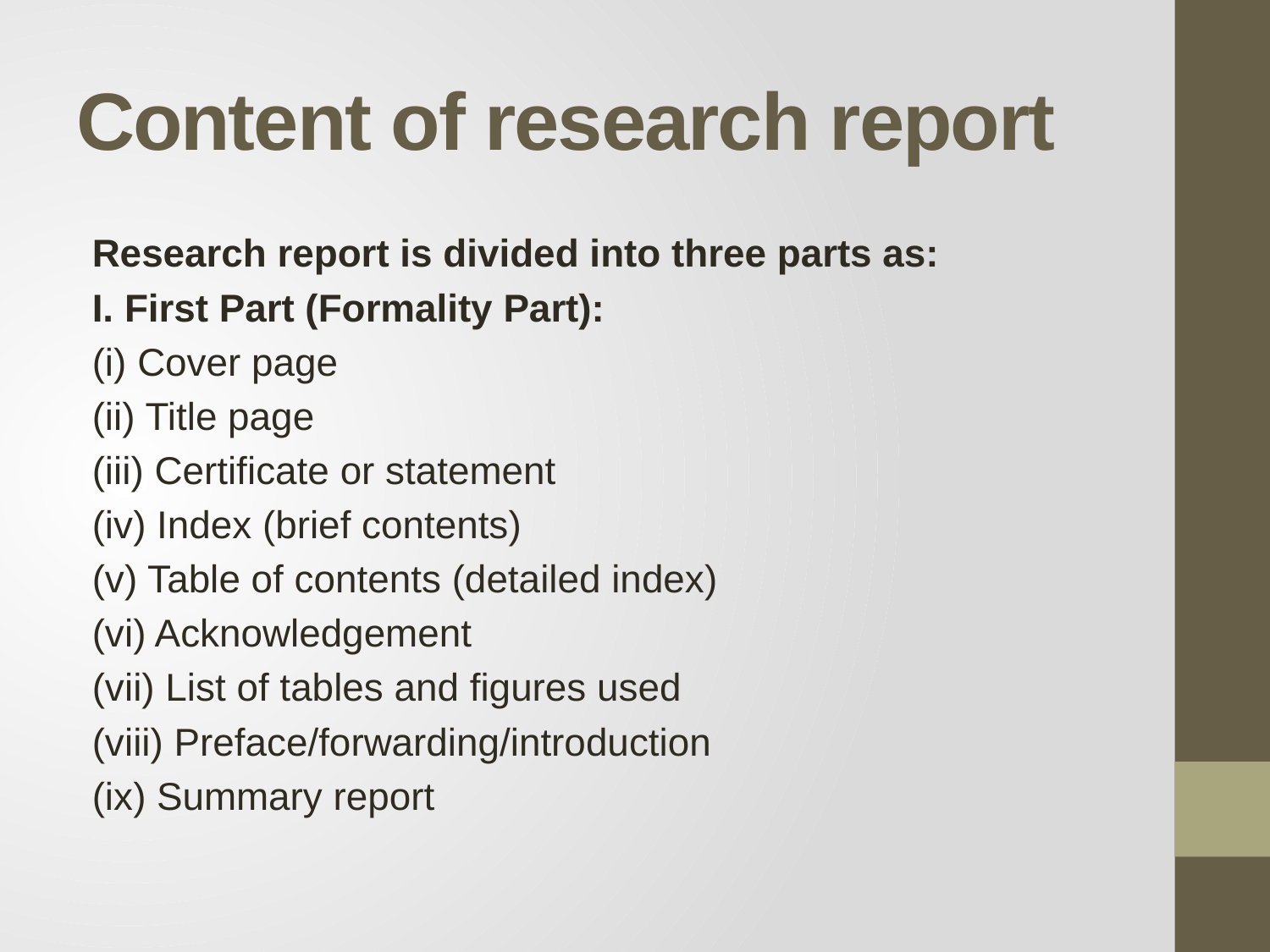

# Content of research report
Research report is divided into three parts as:
I. First Part (Formality Part):
(i) Cover page
(ii) Title page
(iii) Certificate or statement
(iv) Index (brief contents)
(v) Table of contents (detailed index)
(vi) Acknowledgement
(vii) List of tables and figures used
(viii) Preface/forwarding/introduction
(ix) Summary report